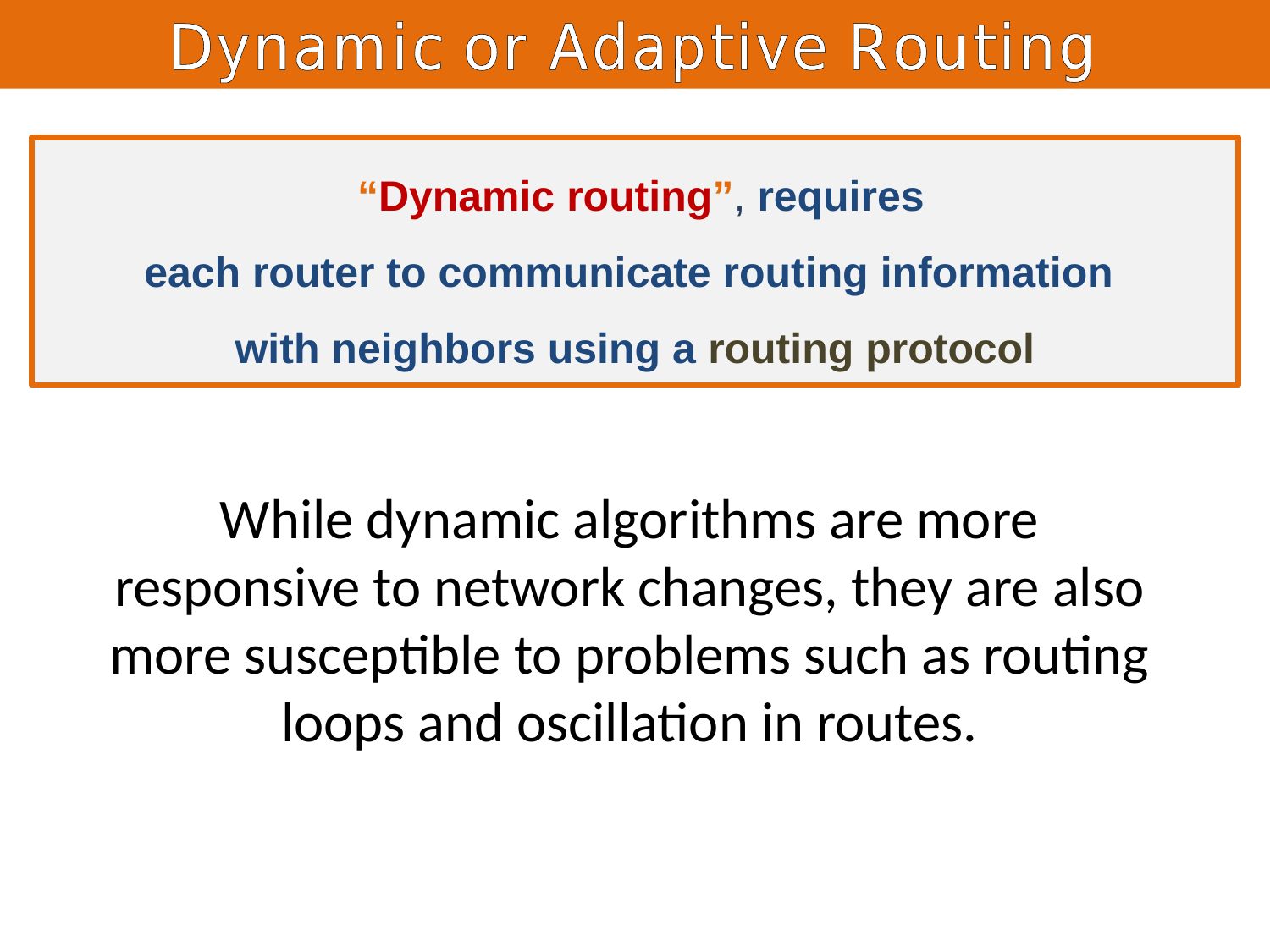

Dynamic or Adaptive Routing
 “Dynamic routing”, requires
each router to communicate routing information
with neighbors using a routing protocol

While dynamic algorithms are more responsive to network changes, they are also more susceptible to problems such as routing loops and oscillation in routes.